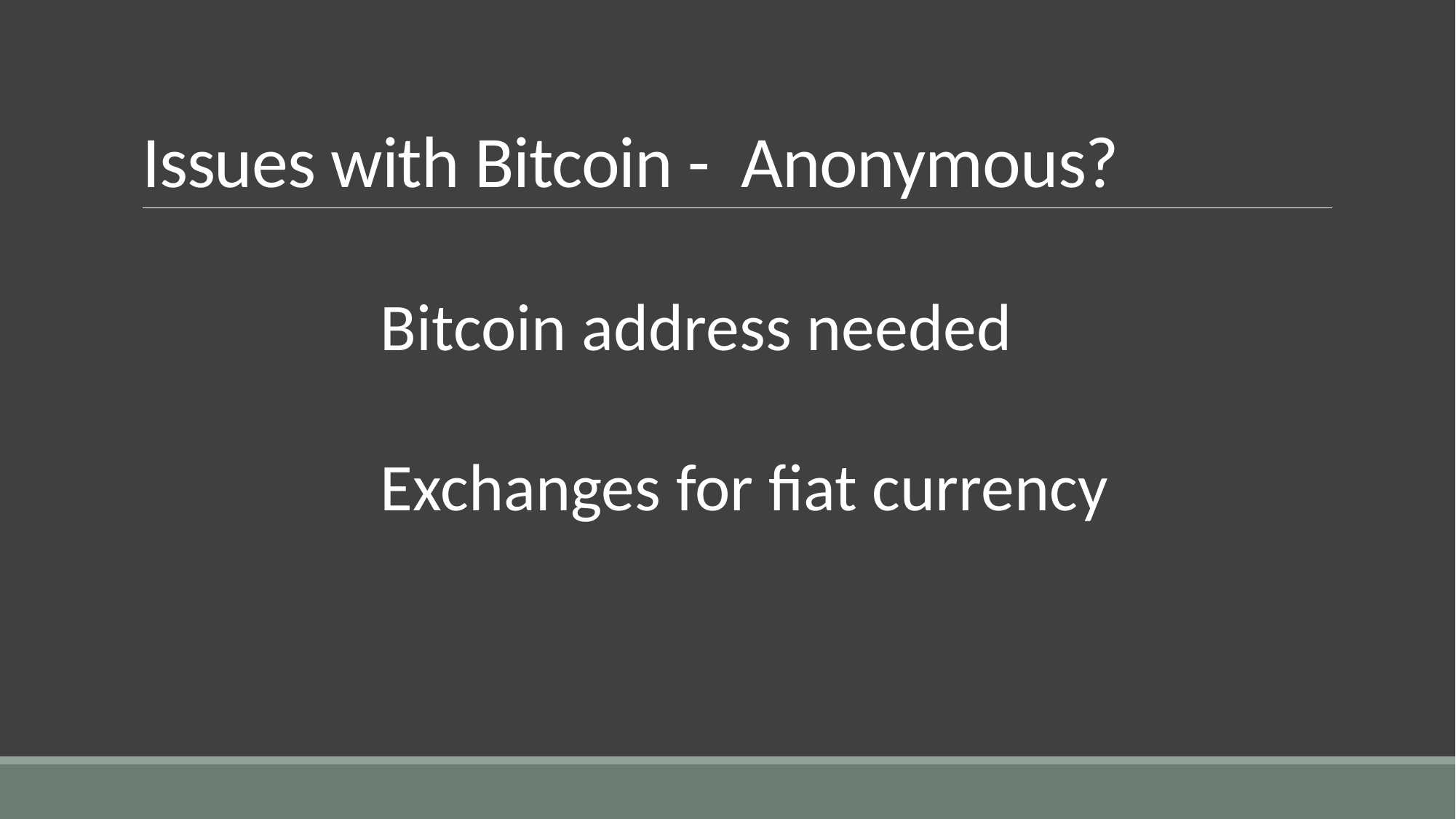

# Issues with Bitcoin -  Anonymous?

Bitcoin address needed

Exchanges for fiat currency